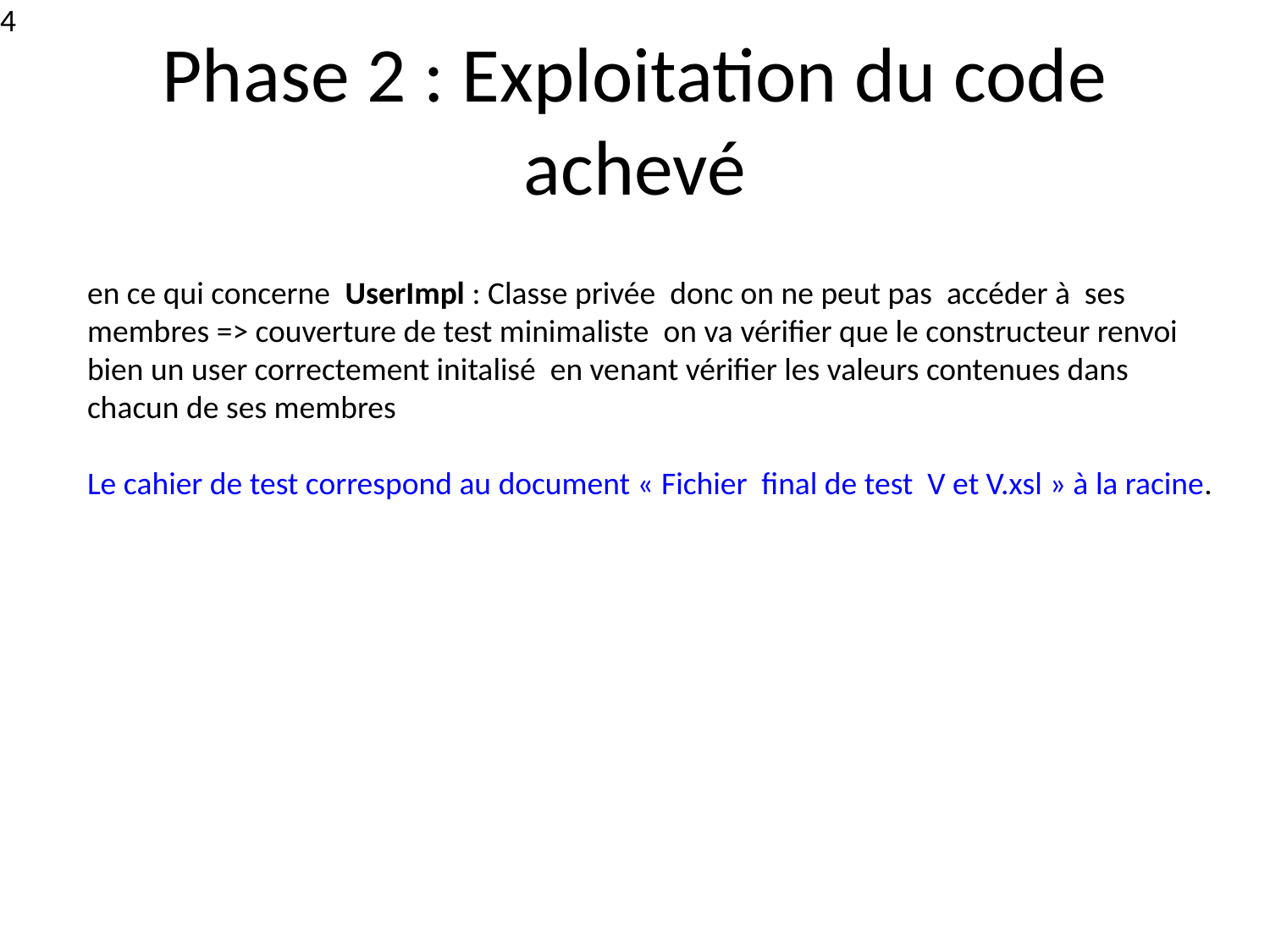

4
Phase 2 : Exploitation du code achevé
en ce qui concerne  UserImpl : Classe privée  donc on ne peut pas  accéder à  ses membres => couverture de test minimaliste  on va vérifier que le constructeur renvoi  bien un user correctement initalisé  en venant vérifier les valeurs contenues dans chacun de ses membres

Le cahier de test correspond au document « Fichier  final de test  V et V.xsl » à la racine.